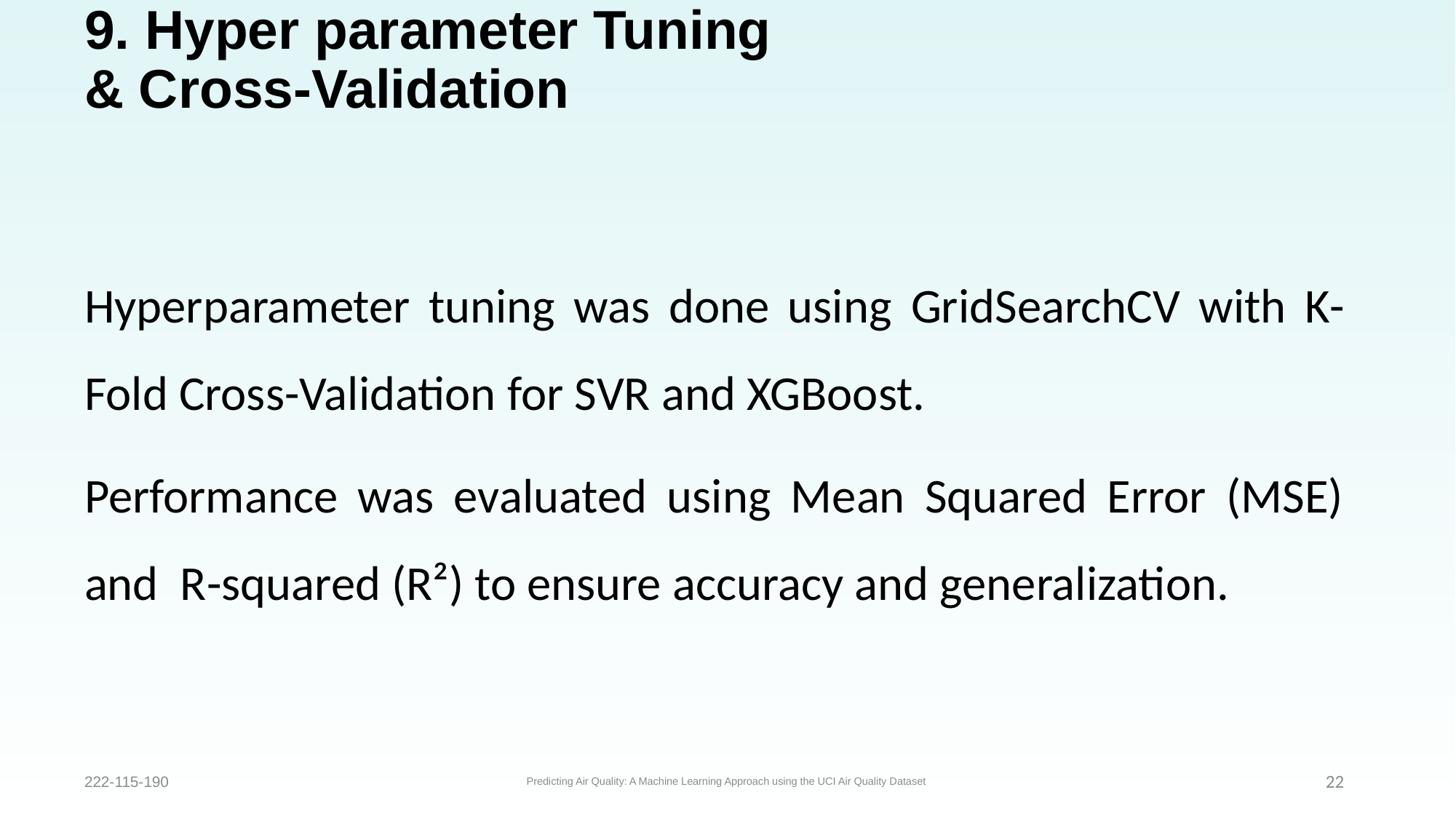

# 9. Hyper parameter Tuning & Cross-Validation
Hyperparameter tuning was done using GridSearchCV with K-Fold Cross-Validation for SVR and XGBoost.
Performance was evaluated using Mean Squared Error (MSE) and  R-squared (R²) to ensure accuracy and generalization.
222-115-190
Predicting Air Quality: A Machine Learning Approach using the UCI Air Quality Dataset
22